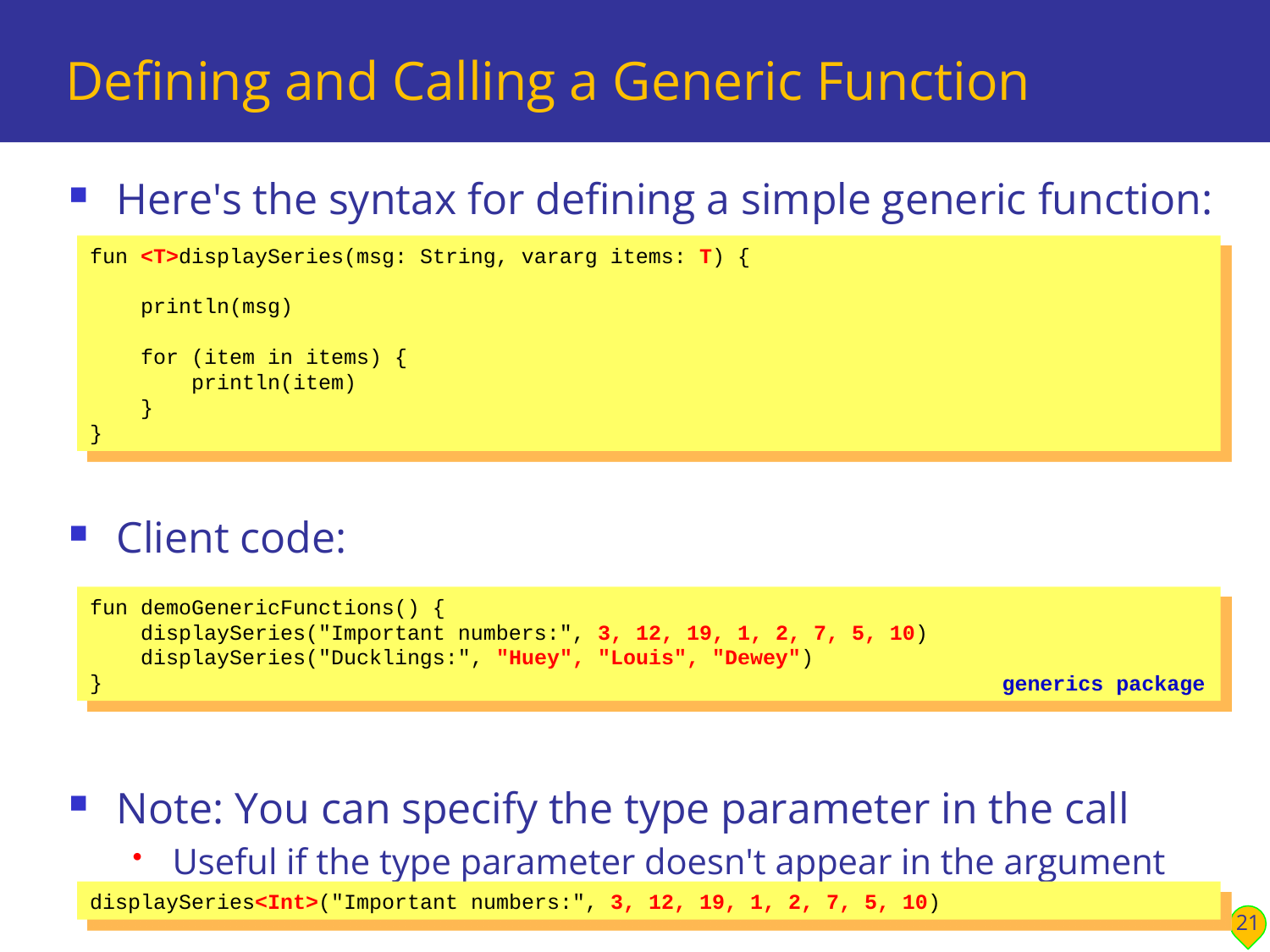

# Defining and Calling a Generic Function
Here's the syntax for defining a simple generic function:

Client code:

Note: You can specify the type parameter in the call
Useful if the type parameter doesn't appear in the argument list
fun <T>displaySeries(msg: String, vararg items: T) {

    println(msg)

    for (item in items) {
        println(item)
    }
}
fun demoGenericFunctions() {
    displaySeries("Important numbers:", 3, 12, 19, 1, 2, 7, 5, 10)
    displaySeries("Ducklings:", "Huey", "Louis", "Dewey")
}
generics package
21
displaySeries<Int>("Important numbers:", 3, 12, 19, 1, 2, 7, 5, 10)